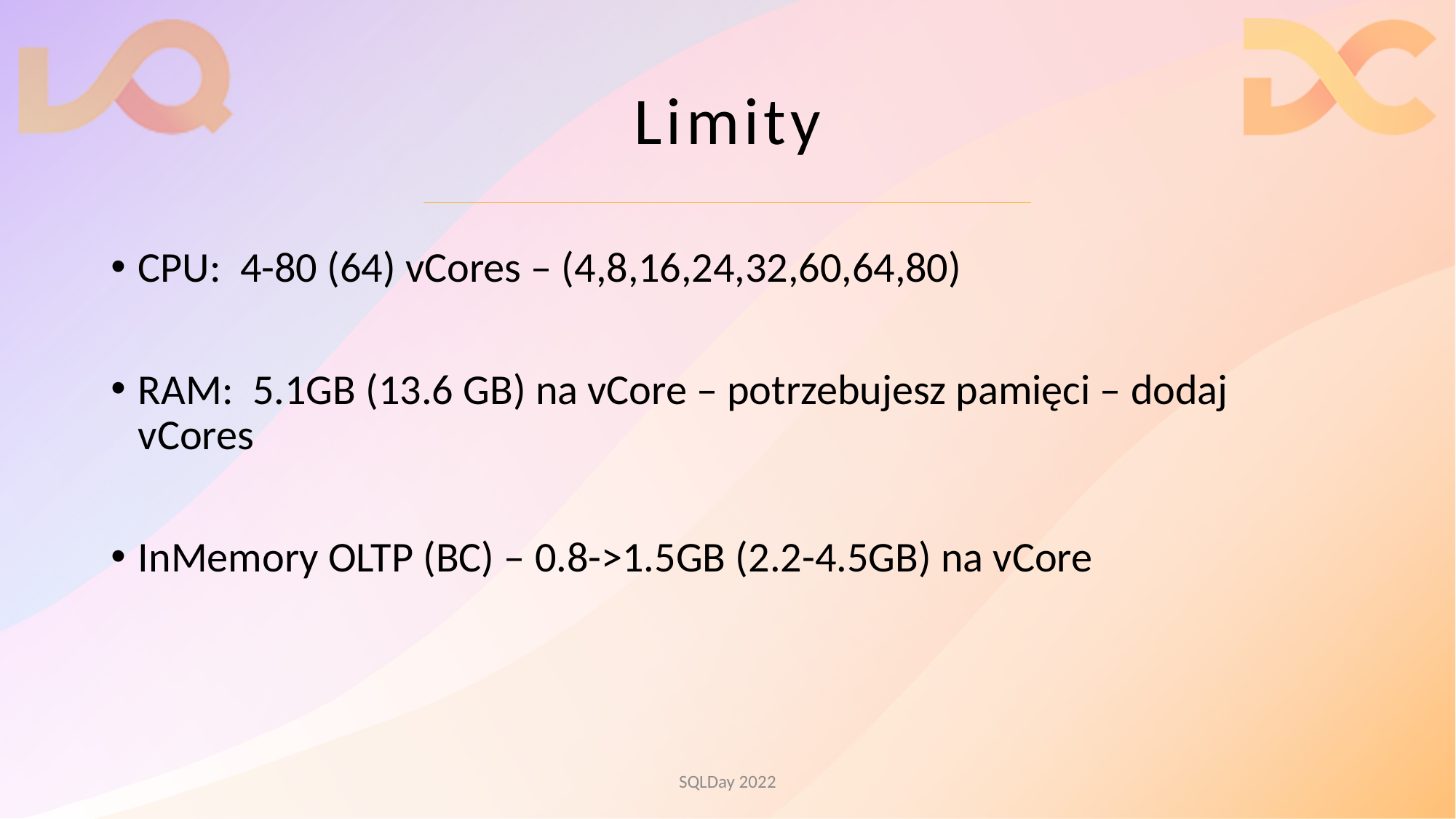

# Limity
CPU:  4-80 (64) vCores – (4,8,16,24,32,60,64,80)

RAM:  5.1GB (13.6 GB) na vCore – potrzebujesz pamięci – dodaj vCores

InMemory OLTP (BC) – 0.8->1.5GB (2.2-4.5GB) na vCore
SQLDay 2022